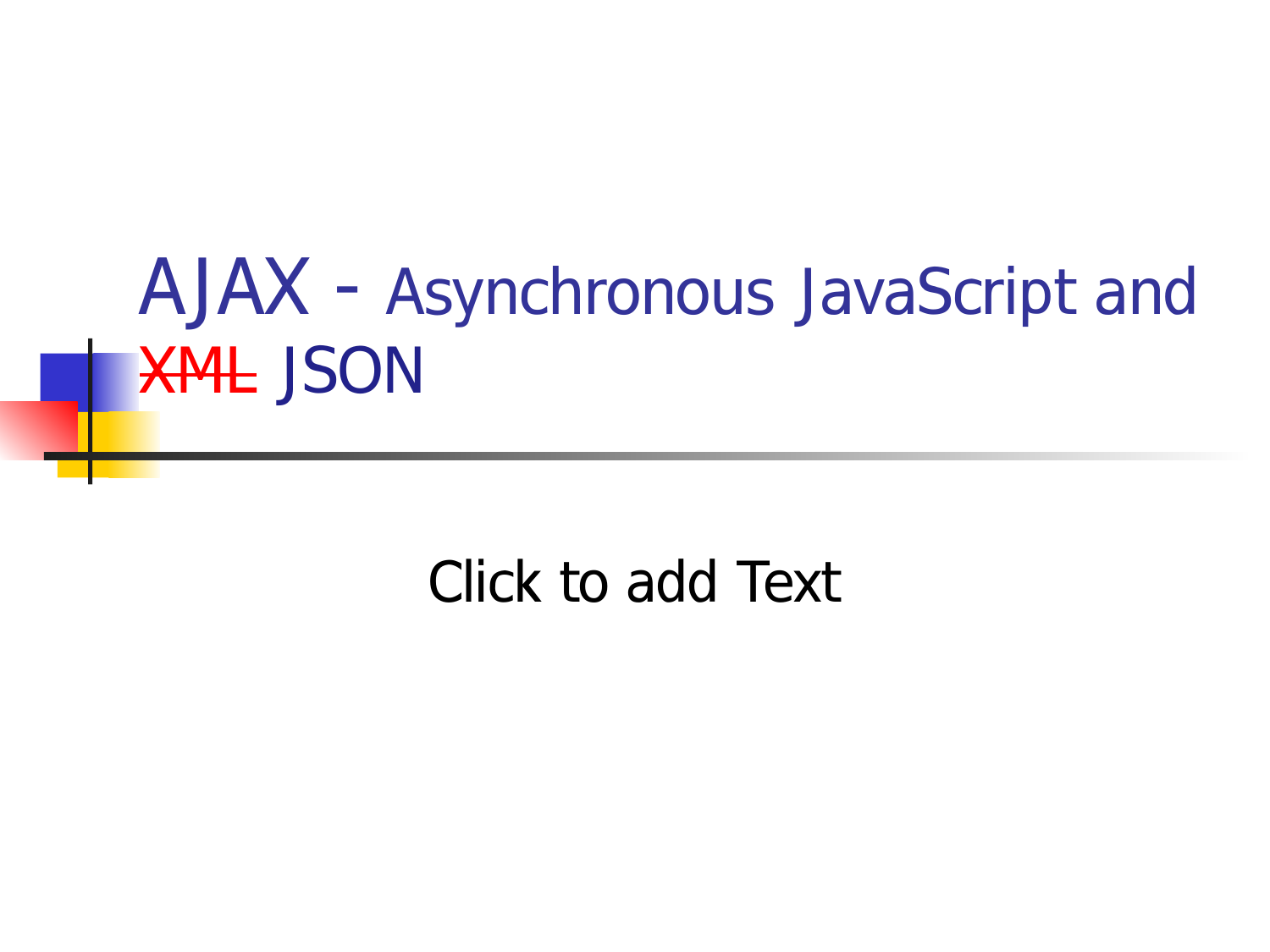

# AJAX - Asynchronous JavaScript and XML JSON